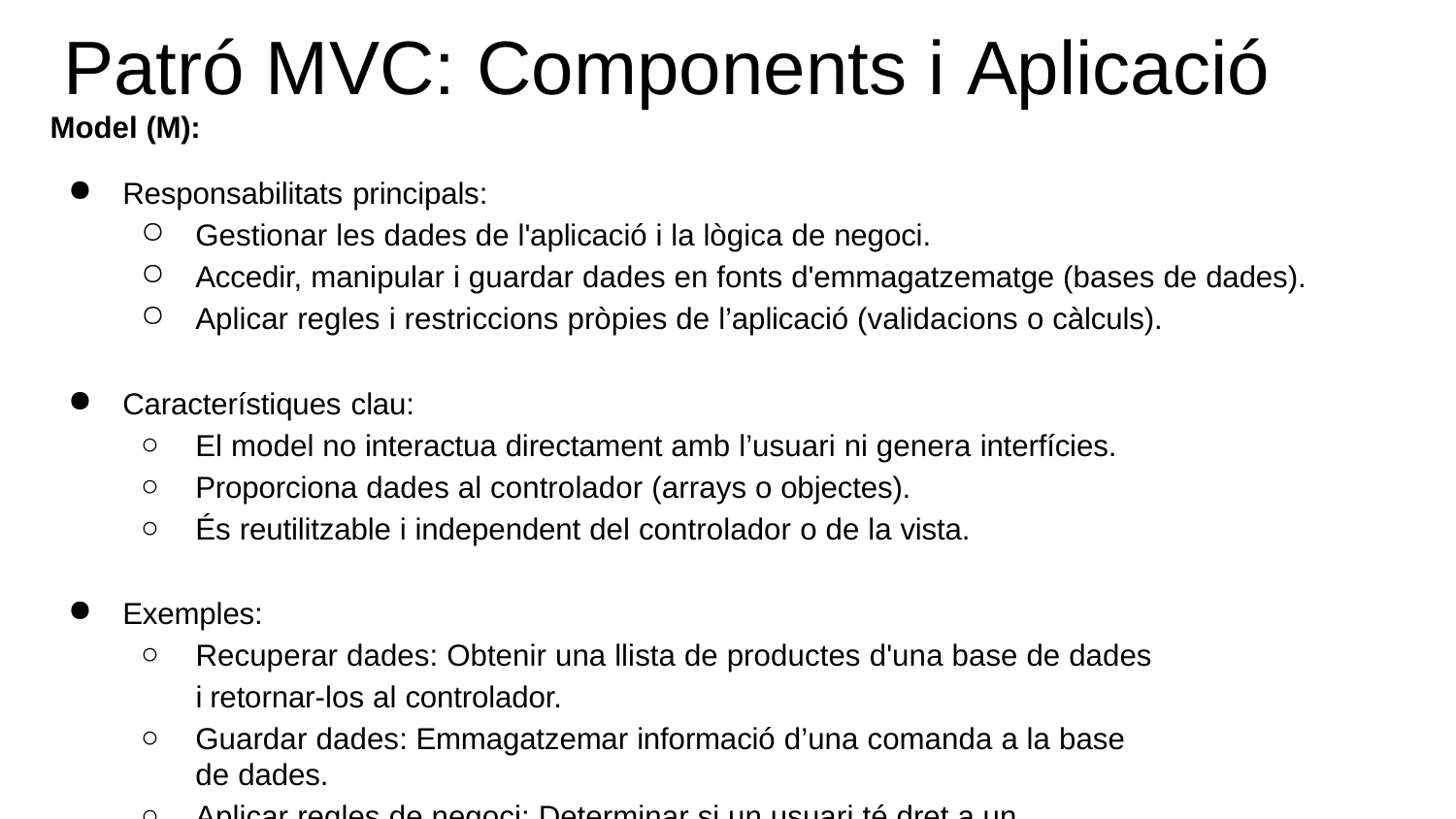

# Patró MVC: Components i Aplicació
Model (M):
Responsabilitats principals:
Gestionar les dades de l'aplicació i la lògica de negoci.
Accedir, manipular i guardar dades en fonts d'emmagatzematge (bases de dades).
Aplicar regles i restriccions pròpies de l’aplicació (validacions o càlculs).

Característiques clau:
El model no interactua directament amb l’usuari ni genera interfícies.
Proporciona dades al controlador (arrays o objectes).
És reutilitzable i independent del controlador o de la vista.

Exemples:
Recuperar dades: Obtenir una llista de productes d'una base de dades i retornar-los al controlador.
Guardar dades: Emmagatzemar informació d’una comanda a la base de dades.
Aplicar regles de negoci: Determinar si un usuari té dret a un descompte específic.